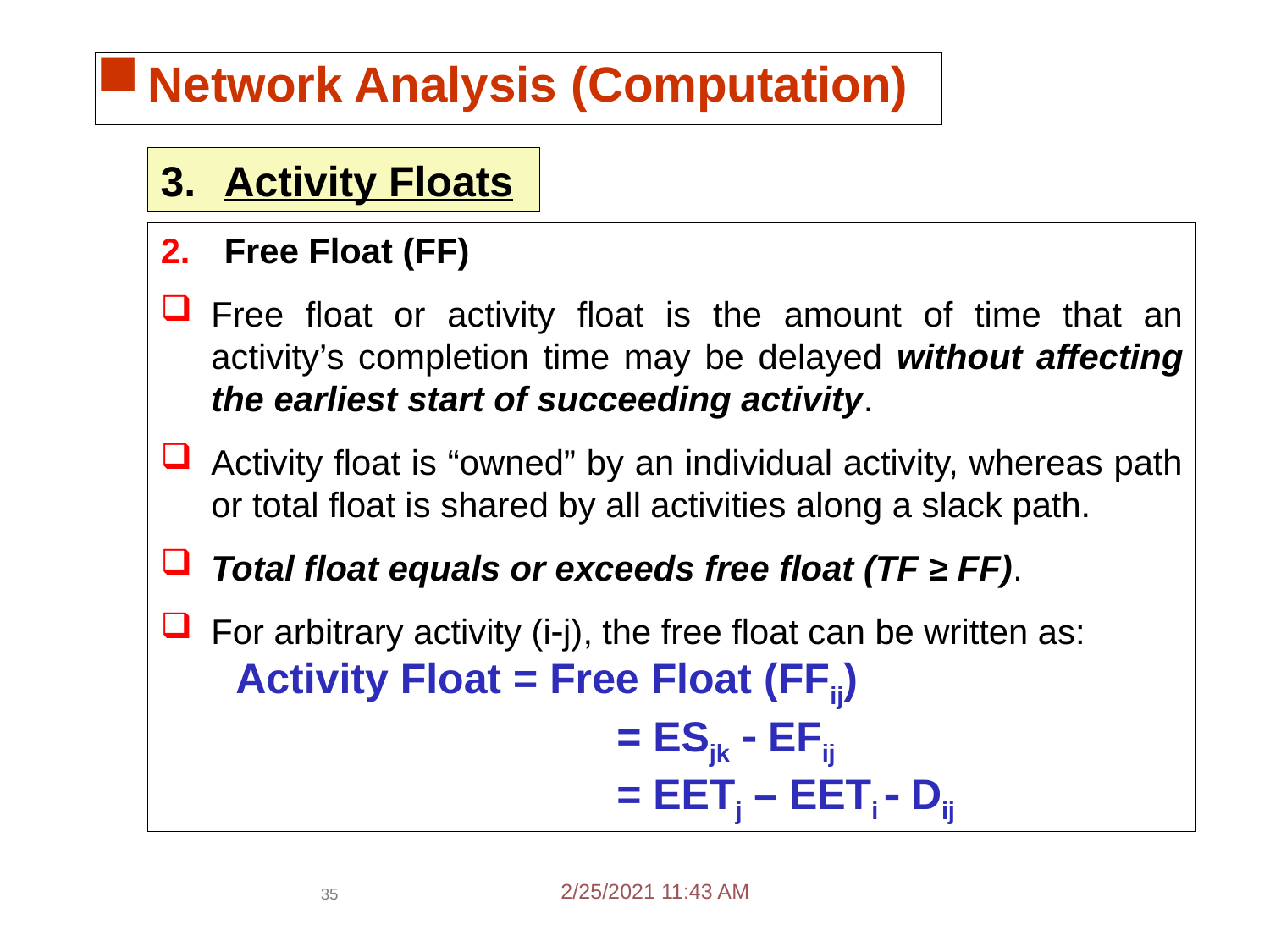

Network Analysis (Computation)
Activity Floats
Free Float (FF)

Free float or activity float is the amount of time that an activity’s completion time may be delayed without affecting the earliest start of succeeding activity.

Activity float is “owned” by an individual activity, whereas path or total float is shared by all activities along a slack path.

Total float equals or exceeds free float (TF ≥ FF).

For arbitrary activity (i−j), the free float can be written as:
Activity Float = Free Float (FFij)
			= ESjk − EFij
			= EETj – EETi − Dij
2/25/2021 11:43 AM
35